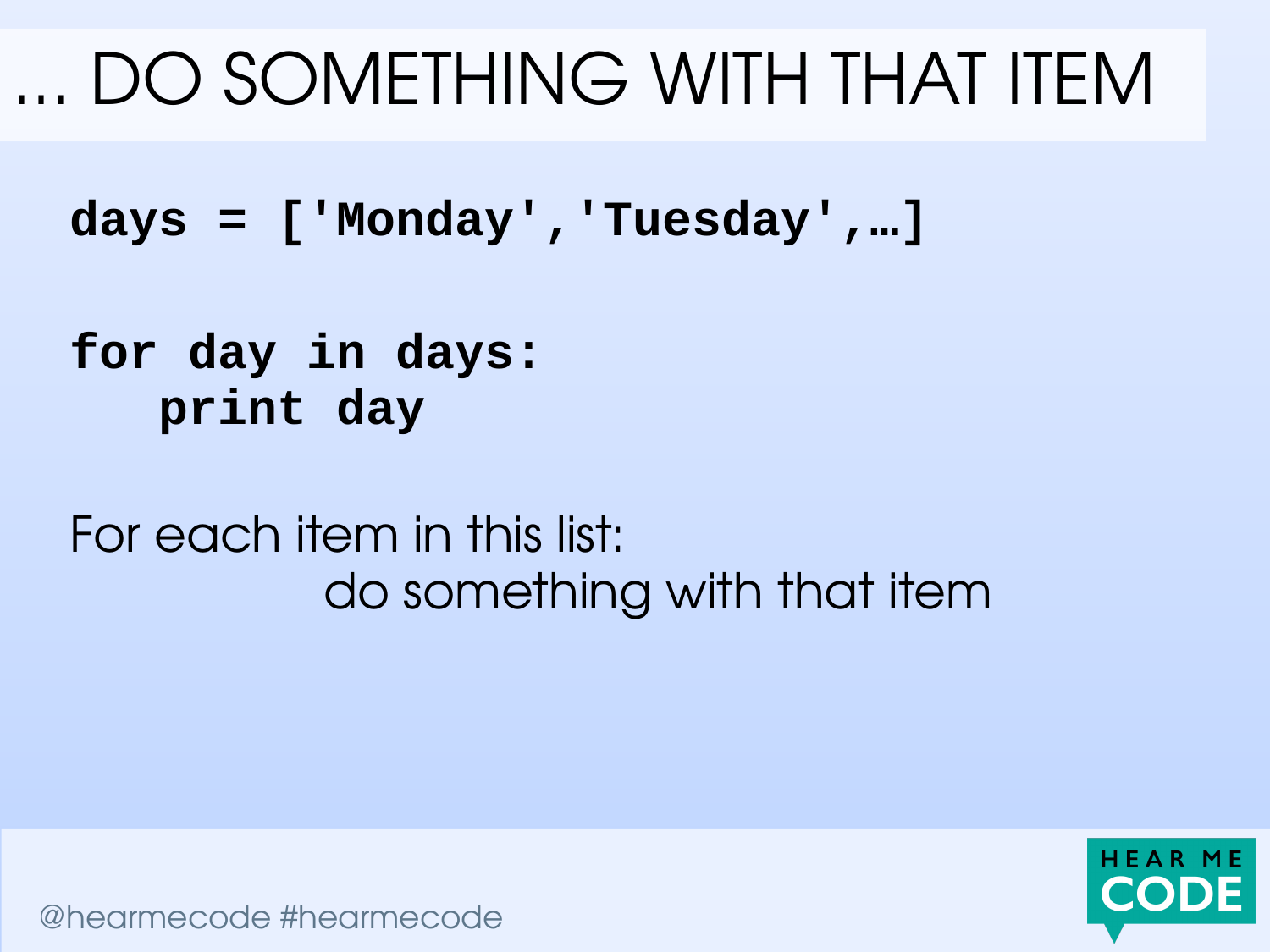

... do something with that item
days = ['Monday','Tuesday',…]

for day in days:
   print day

For each item in this list:
		do something with that item
25